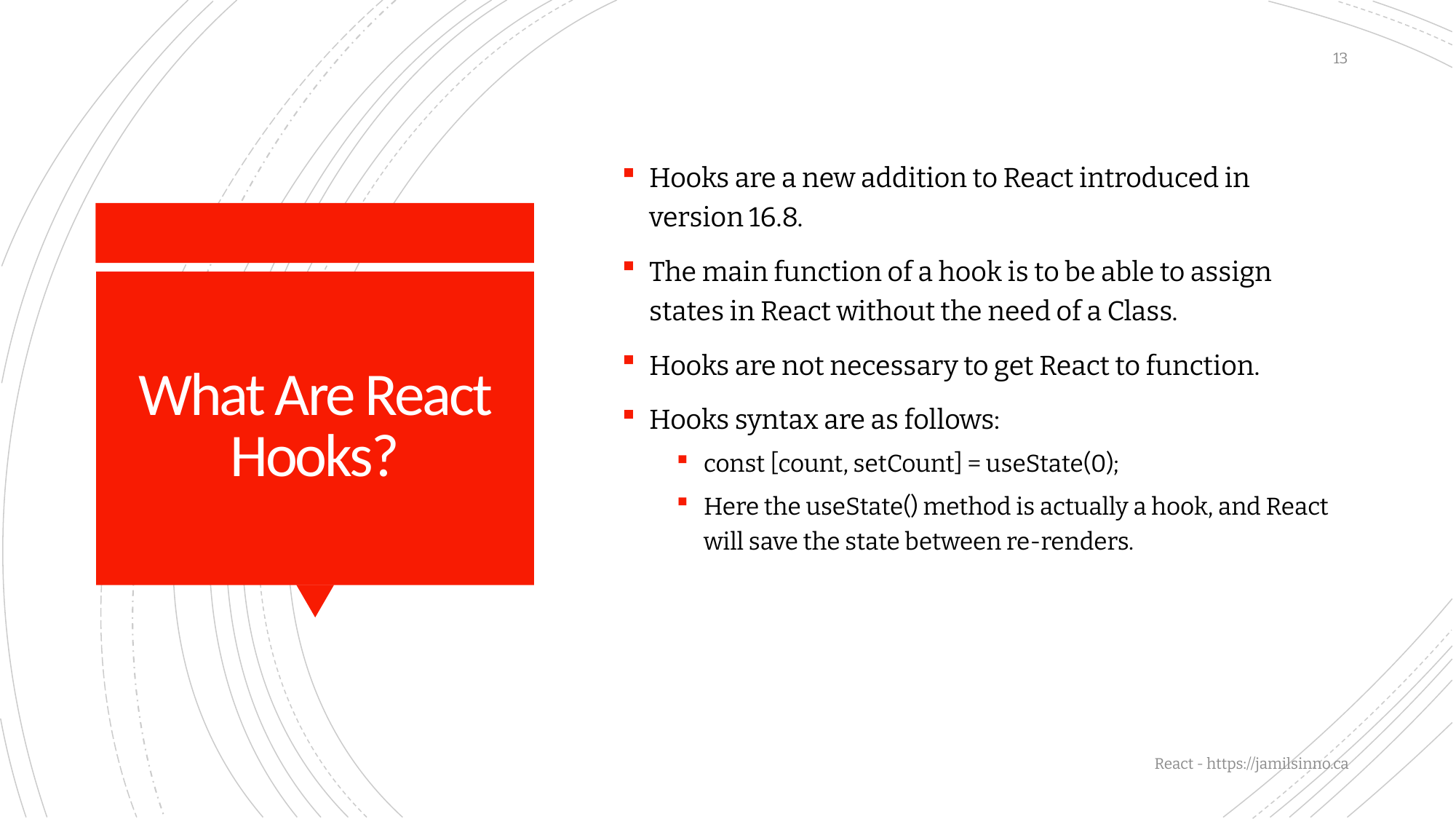

13
Hooks are a new addition to React introduced in version 16.8.
The main function of a hook is to be able to assign states in React without the need of a Class.
Hooks are not necessary to get React to function.
Hooks syntax are as follows:
const [count, setCount] = useState(0);
Here the useState() method is actually a hook, and React will save the state between re-renders.

# What Are React Hooks?
React - https://jamilsinno.ca